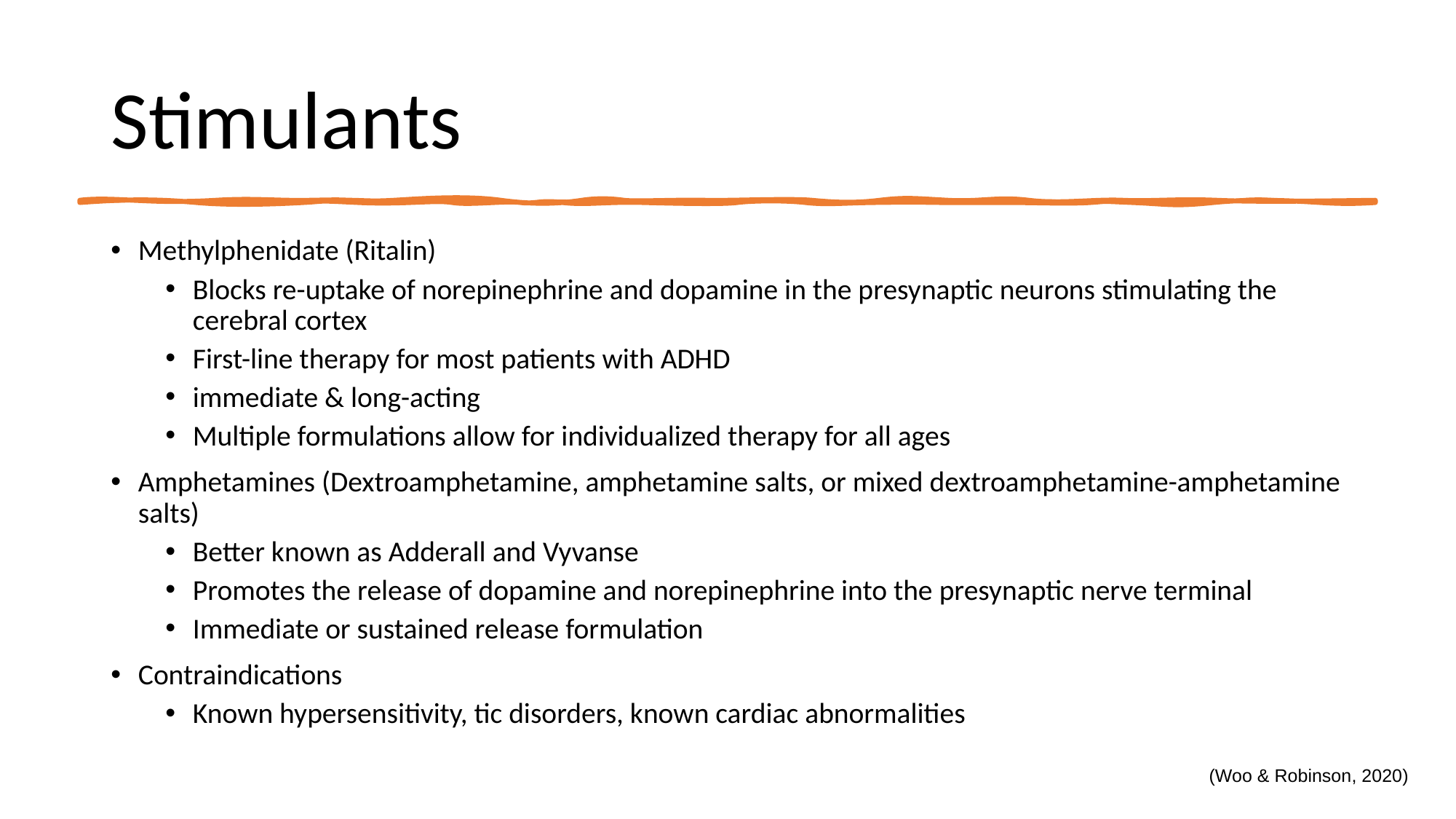

# Stimulants

Methylphenidate (Ritalin)
Blocks re-uptake of norepinephrine and dopamine in the presynaptic neurons stimulating the cerebral cortex
First-line therapy for most patients with ADHD
immediate & long-acting
Multiple formulations allow for individualized therapy for all ages
Amphetamines (Dextroamphetamine, amphetamine salts, or mixed dextroamphetamine-amphetamine salts)
Better known as Adderall and Vyvanse
Promotes the release of dopamine and norepinephrine into the presynaptic nerve terminal
Immediate or sustained release formulation
Contraindications
Known hypersensitivity, tic disorders, known cardiac abnormalities

(Woo & Robinson, 2020)